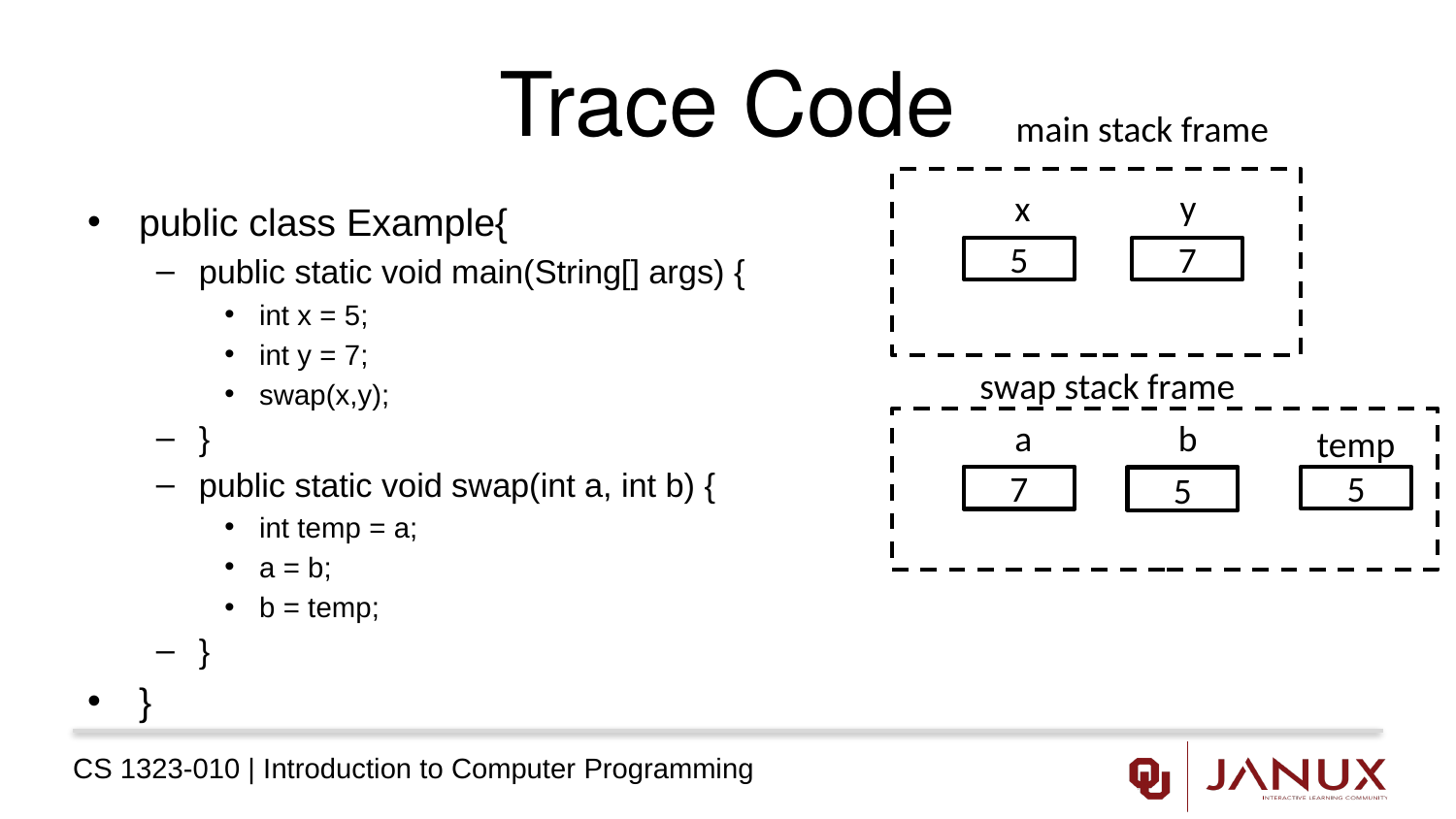

# Trace Code
main stack frame

y
x
public class Example{
public static void main(String[] args) {
int x = 5;
int y = 7;
swap(x,y);
}
public static void swap(int a, int b) {
int temp = a;
a = b;
b = temp;
}
}

5
7
swap stack frame

a
b
temp
7
5
5
7
5